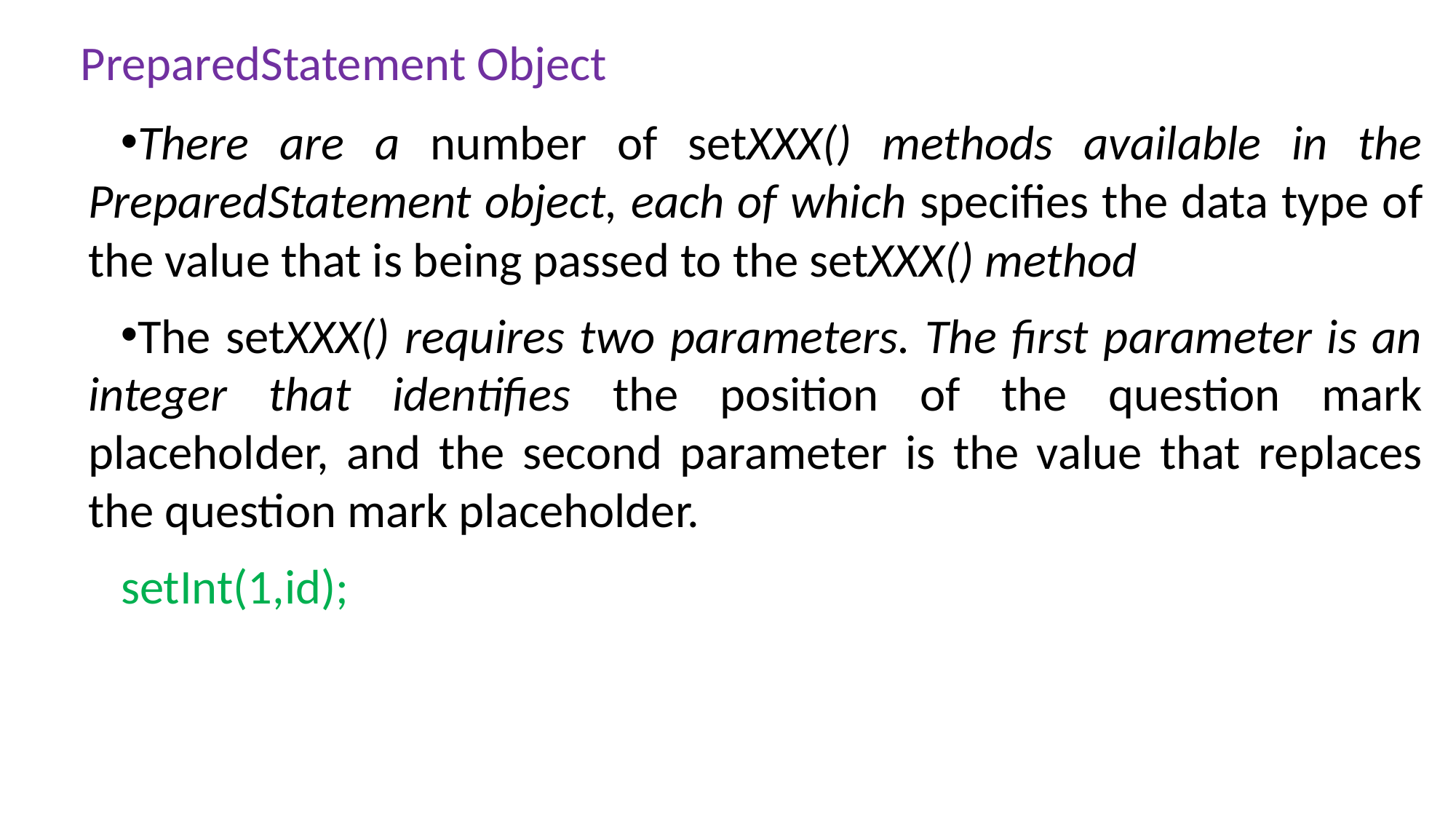

PreparedStatement Object
There are a number of setXXX() methods available in the PreparedStatement object, each of which specifies the data type of the value that is being passed to the setXXX() method
The setXXX() requires two parameters. The first parameter is an integer that identifies the position of the question mark placeholder, and the second parameter is the value that replaces the question mark placeholder.
setInt(1,id);